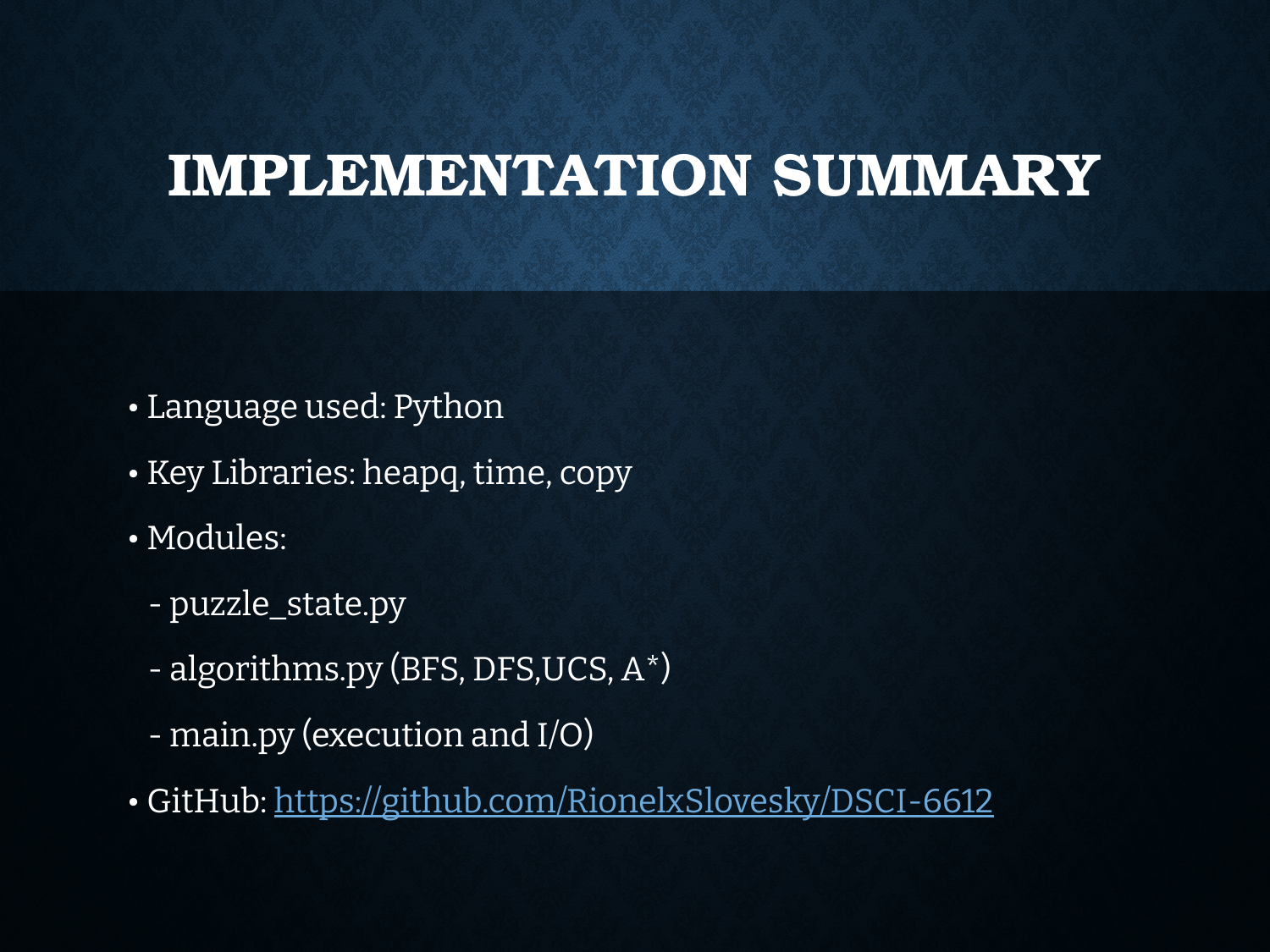

# Implementation Summary

• Language used: Python
• Key Libraries: heapq, time, copy
• Modules:
   - puzzle_state.py
   - algorithms.py (BFS, DFS,UCS, A*)
   - main.py (execution and I/O)
• GitHub: https://github.com/RionelxSlovesky/DSCI-6612